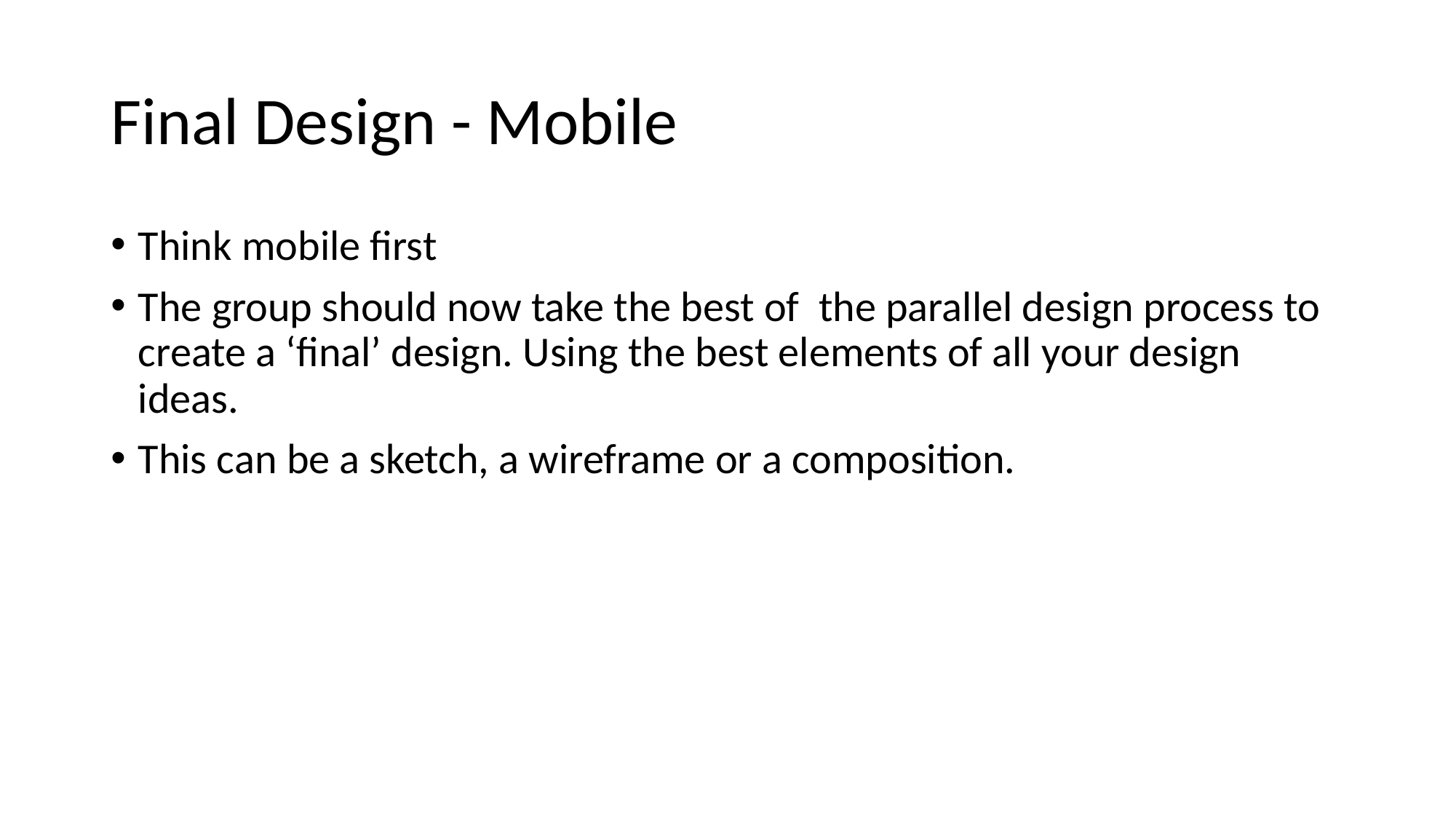

# Final Design - Mobile
Think mobile first
The group should now take the best of  the parallel design process to create a ‘final’ design. Using the best elements of all your design ideas.
This can be a sketch, a wireframe or a composition.